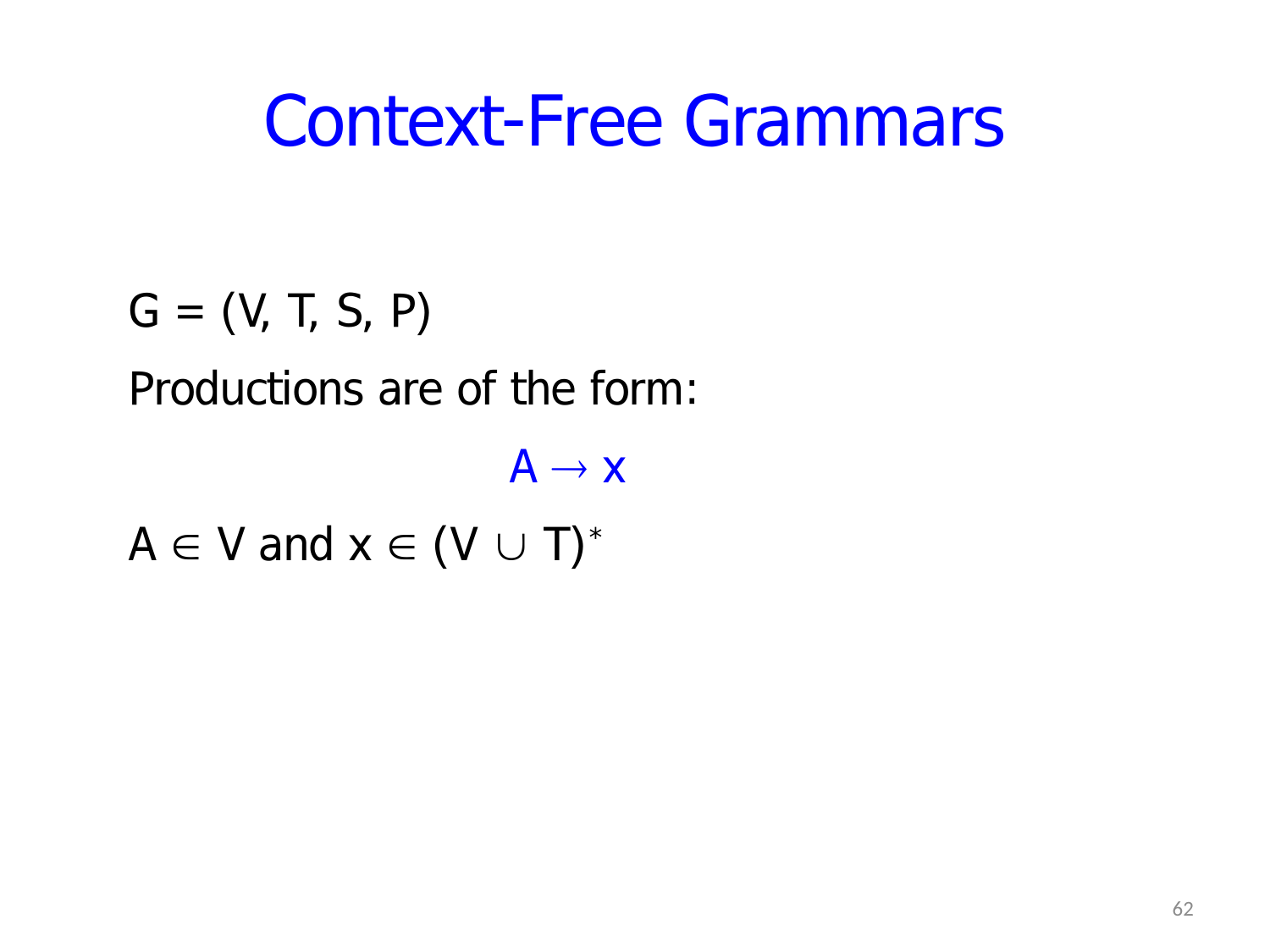

# Context-Free Grammars
	G = (V, T, S, P)
	Productions are of the form:
				A → x
	A ∈ V and x ∈ (V ∪ T)*

62